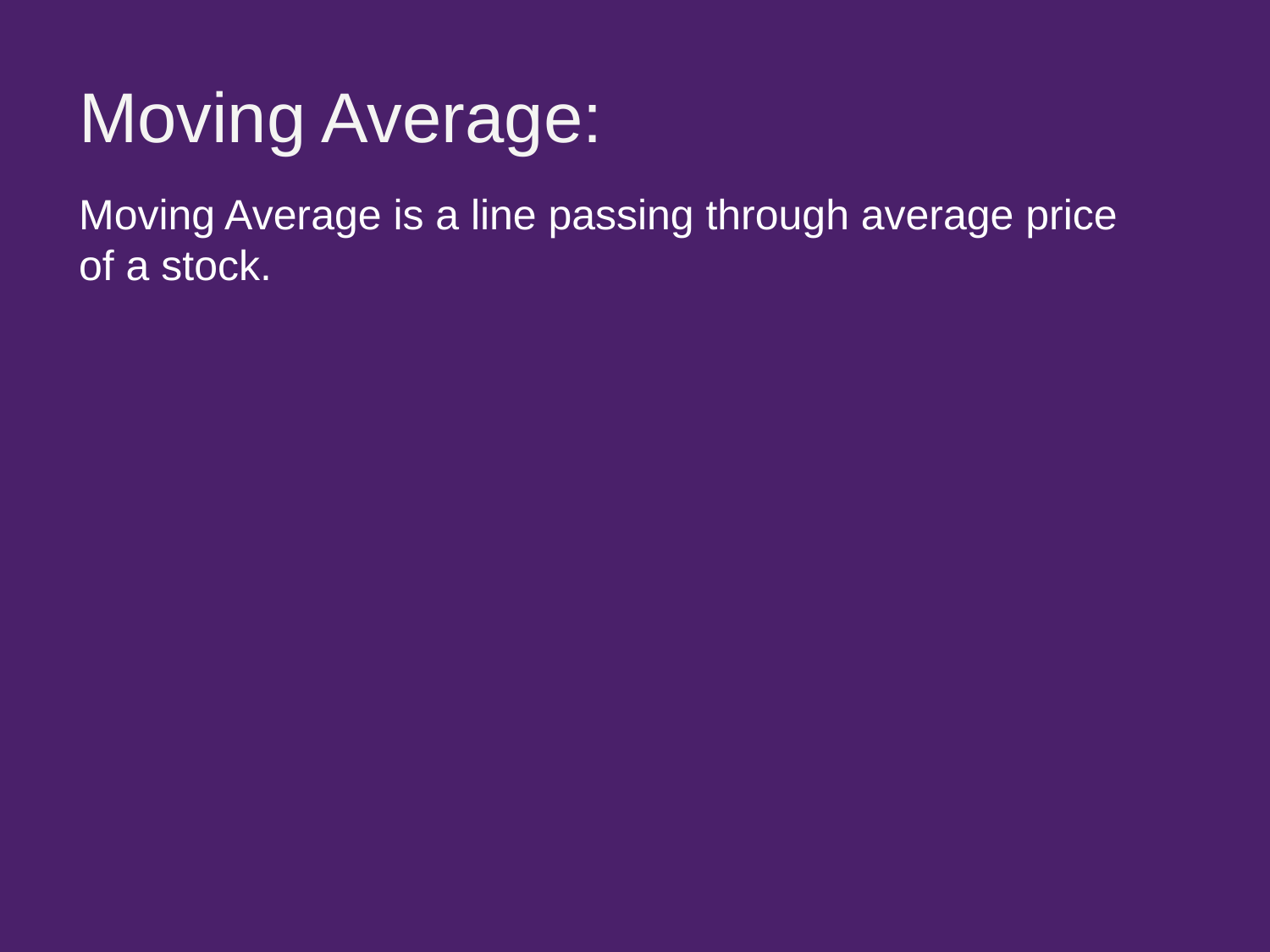

Moving Average:
Moving Average is a line passing through average price of a stock.